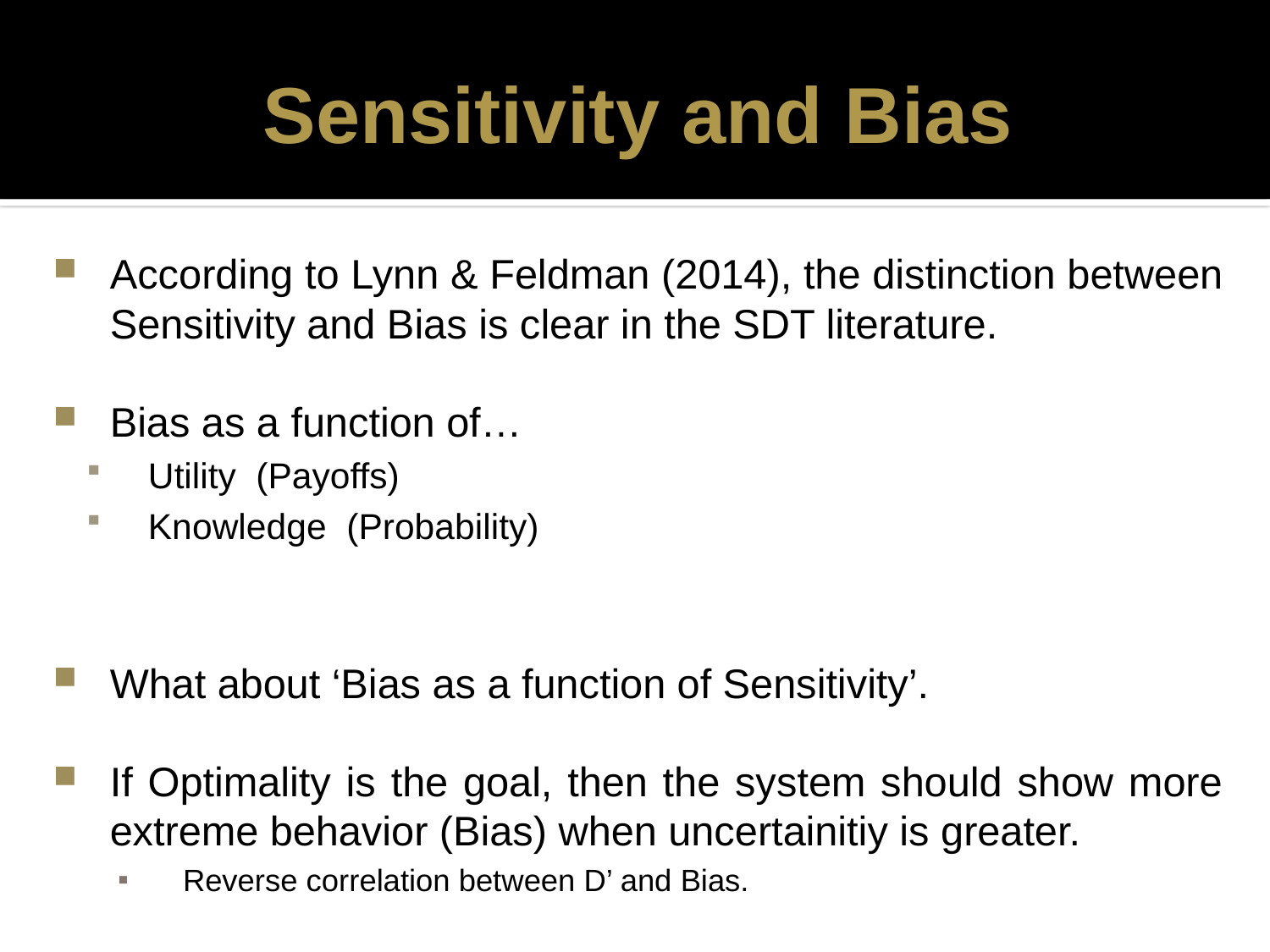

# Sensitivity and Bias

According to Lynn & Feldman (2014), the distinction between Sensitivity and Bias is clear in the SDT literature.

Bias as a function of…
Utility  (Payoffs)
Knowledge  (Probability)

What about ‘Bias as a function of Sensitivity’.

If Optimality is the goal, then the system should show more extreme behavior (Bias) when uncertainitiy is greater.
Reverse correlation between D’ and Bias.